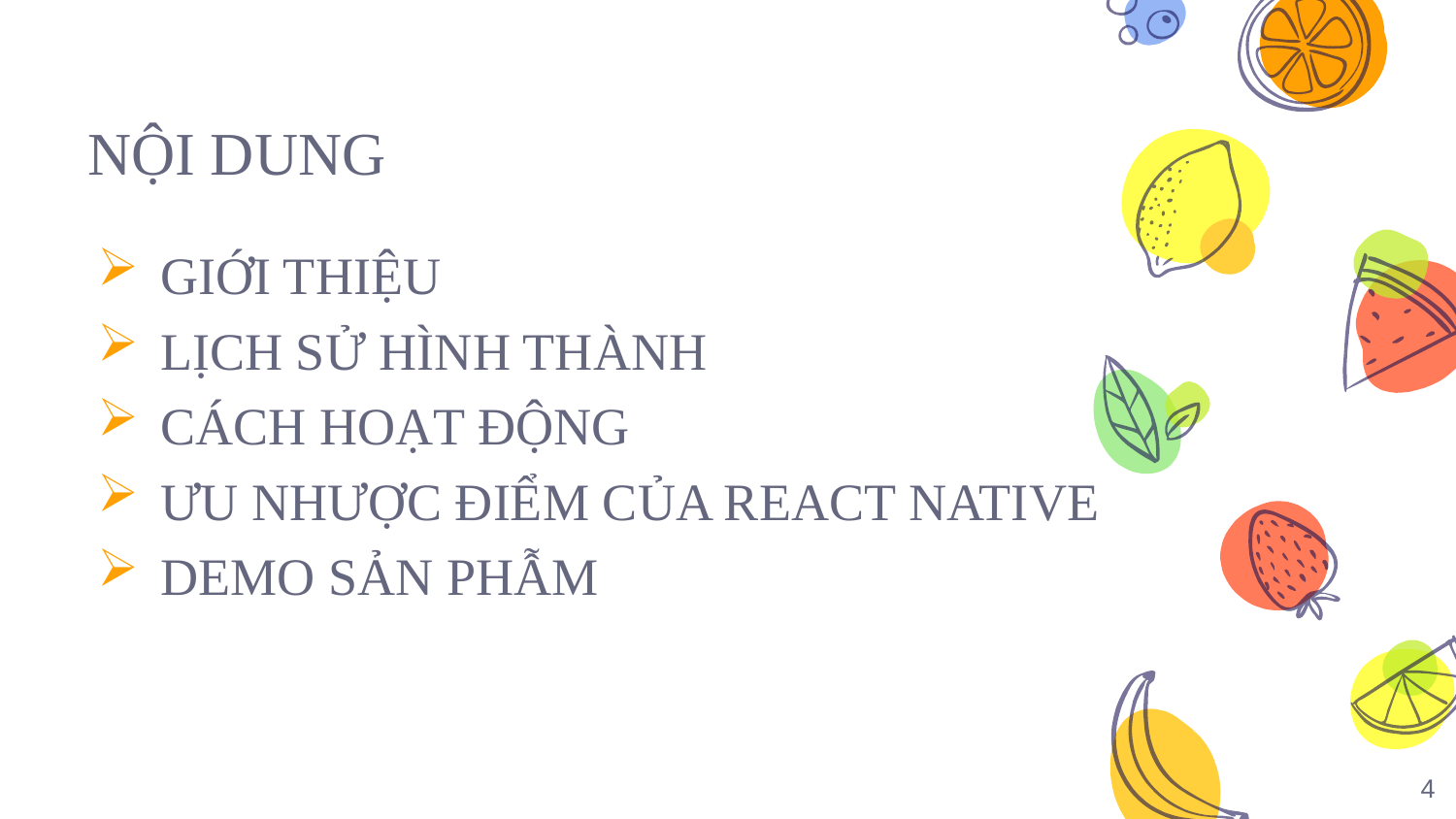

# NỘI DUNG
GIỚI THIỆU
LỊCH SỬ HÌNH THÀNH
CÁCH HOẠT ĐỘNG
ƯU NHƯỢC ĐIỂM CỦA REACT NATIVE
DEMO SẢN PHẪM
4